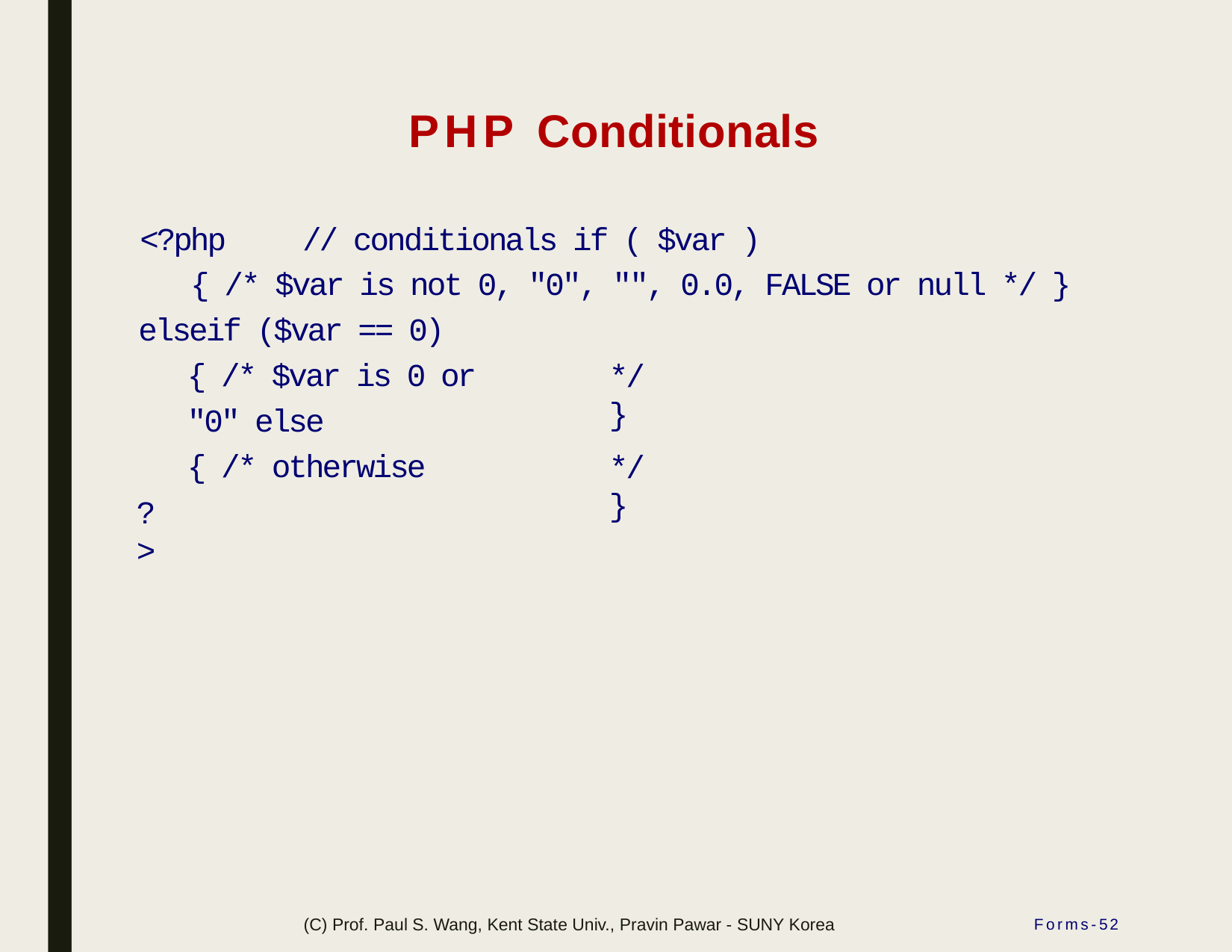

# PHP Conditionals
<?php	// conditionals if ( $var )
{ /* $var is not 0, "0", "", 0.0, FALSE or null */ }
elseif ($var == 0)
{ /* $var is 0 or "0" else
{ /* otherwise
*/ }
*/ }
?>
(C) Prof. Paul S. Wang, Kent State Univ., Pravin Pawar - SUNY Korea
Forms-52